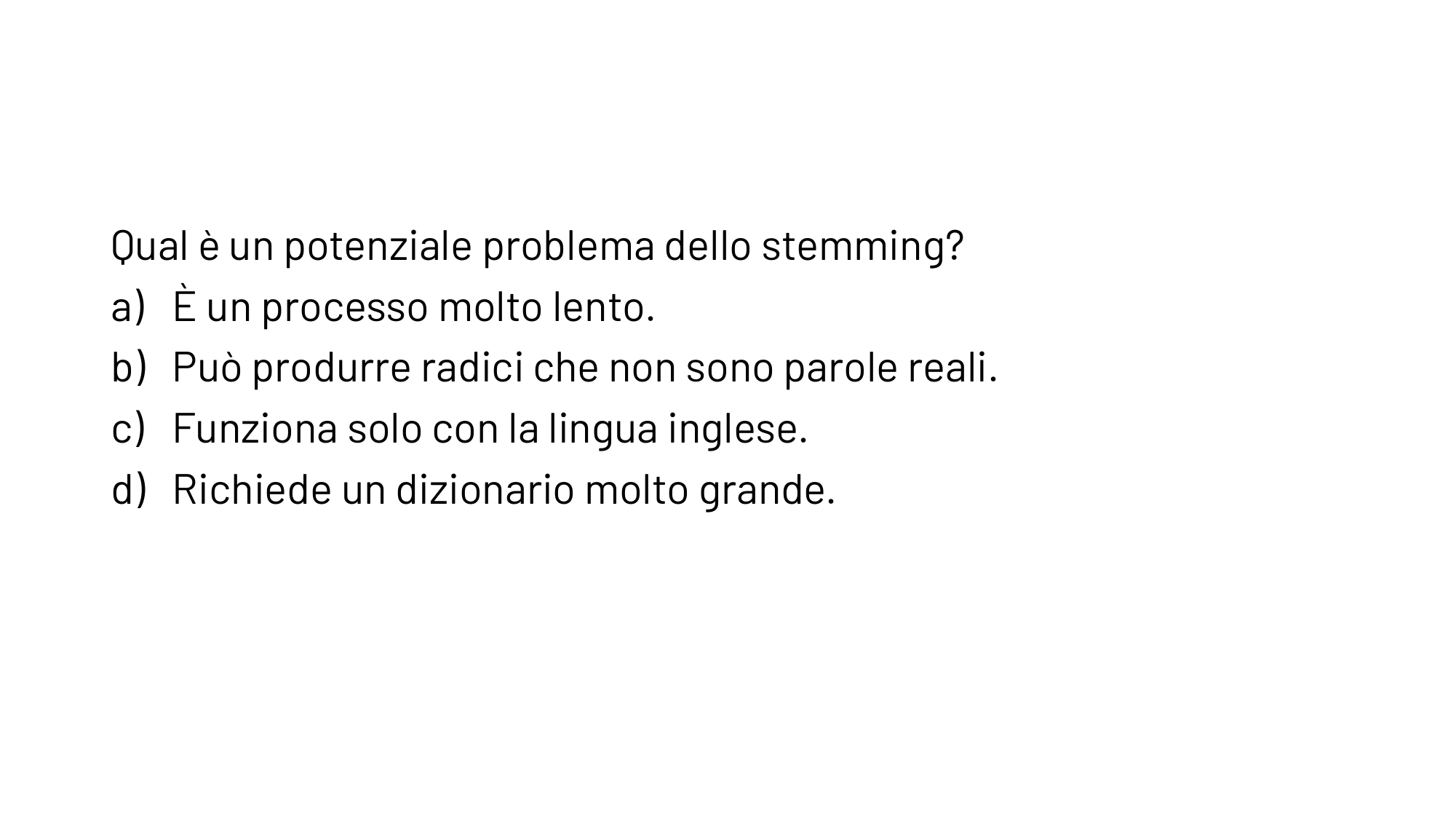

Qual è un potenziale problema dello stemming?
È un processo molto lento.
Può produrre radici che non sono parole reali.
Funziona solo con la lingua inglese.
Richiede un dizionario molto grande.